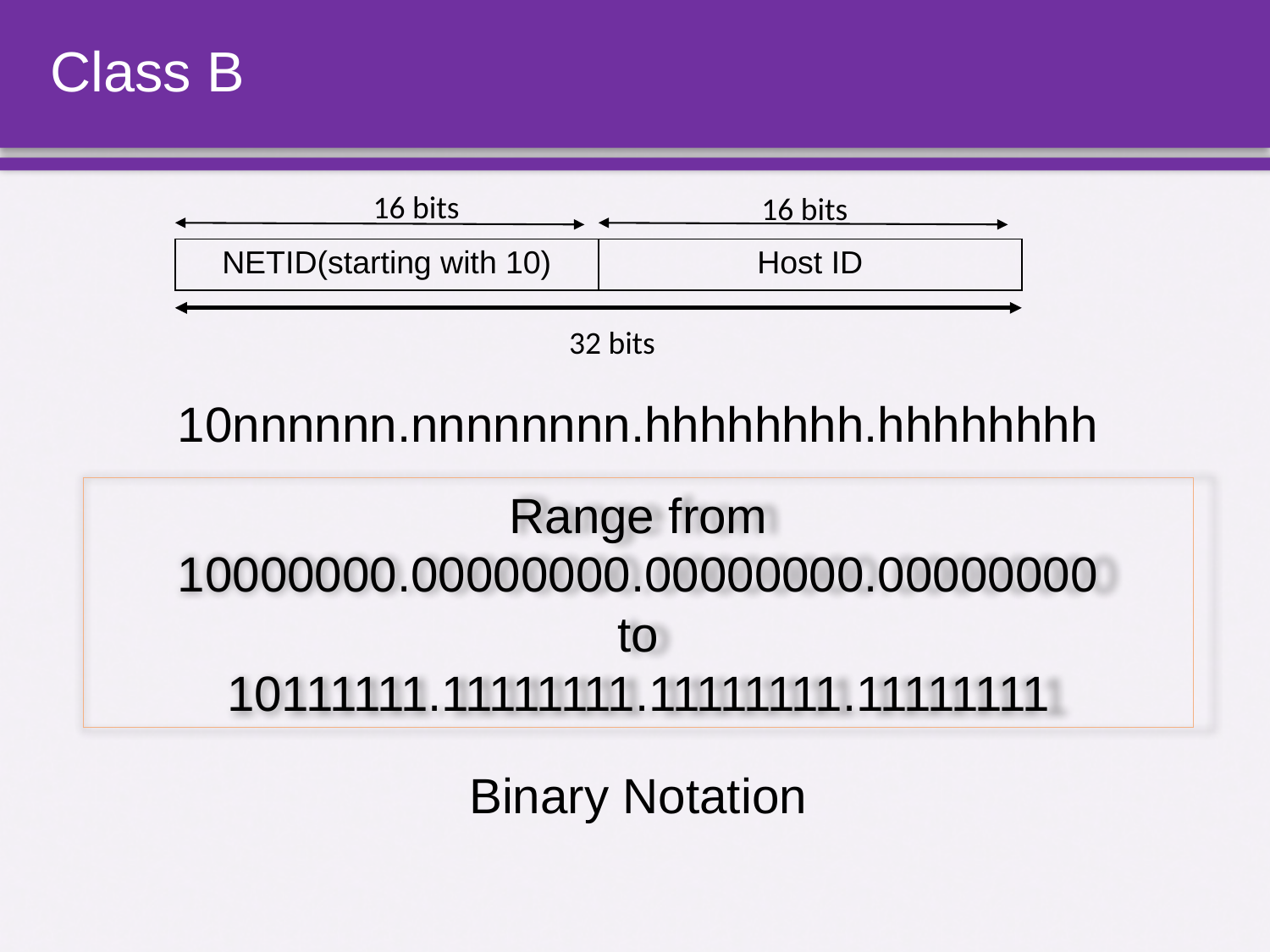

# Class B
16 bits
16 bits
| NETID(starting with 10) | Host ID |
| --- | --- |
32 bits
10nnnnnn.nnnnnnnn.hhhhhhhh.hhhhhhhh
Range from
10000000.00000000.00000000.00000000
to
10111111.11111111.11111111.11111111
Binary Notation